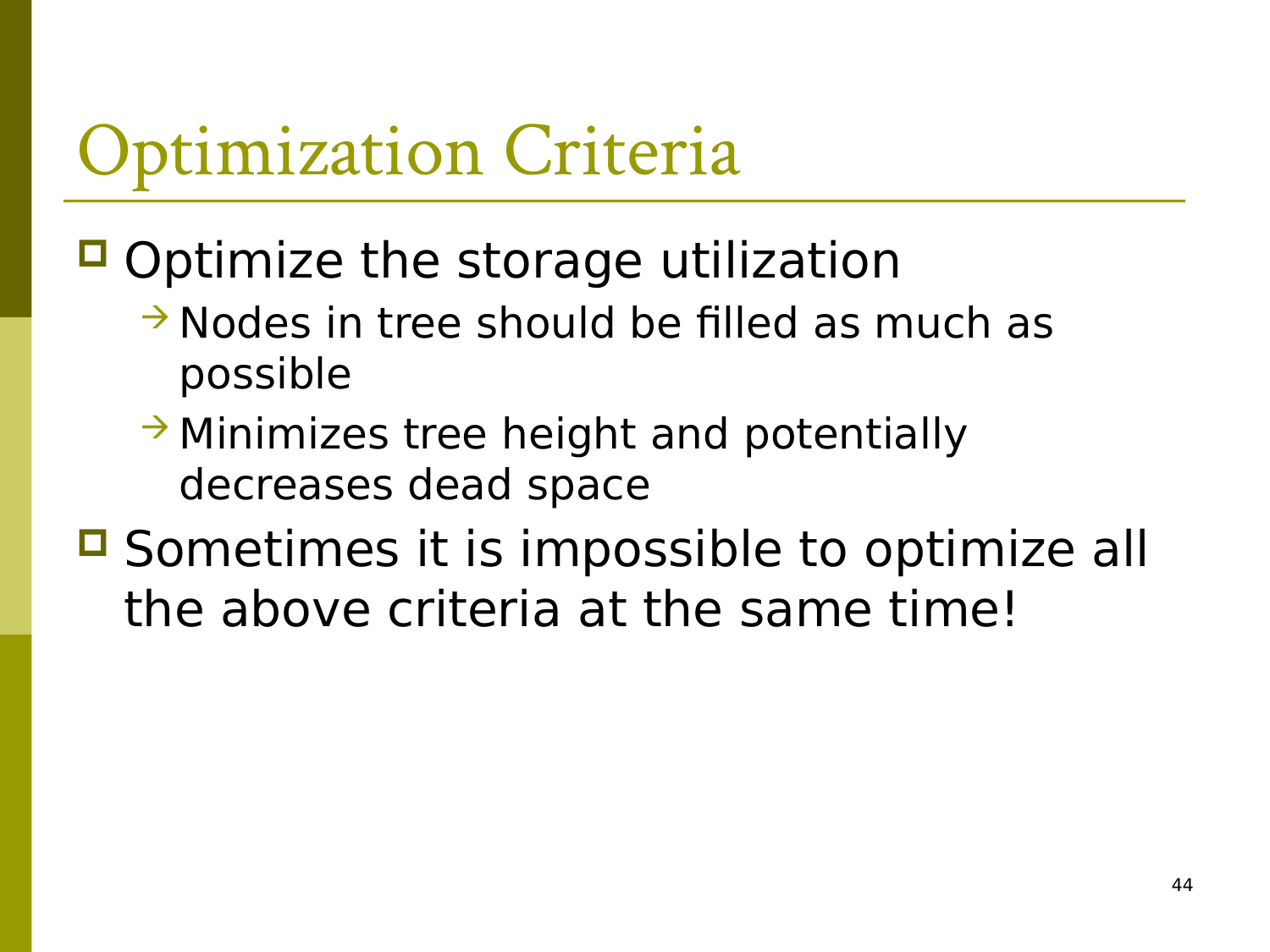

# Optimization Criteria
Optimize the storage utilization
Nodes in tree should be filled as much as possible
Minimizes tree height and potentially decreases dead space
Sometimes it is impossible to optimize all the above criteria at the same time!

44